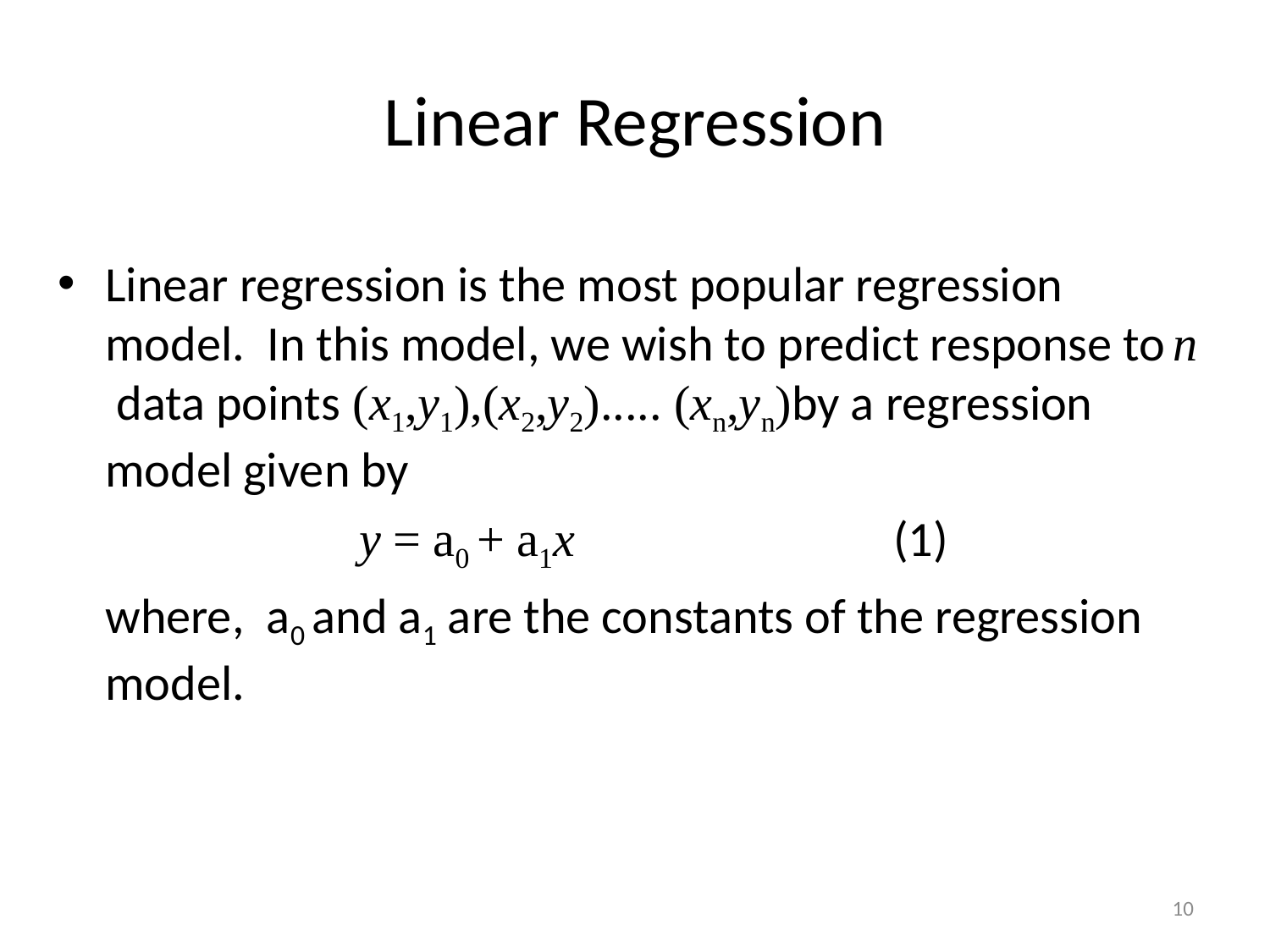

# Linear Regression
Linear regression is the most popular regression model.  In this model, we wish to predict response to n  data points (x1,y1),(x2,y2)..... (xn,yn)by a regression model given by
		  	y = a0 + a1x	                         (1)
	where,  a0 and a1 are the constants of the regression model.

10